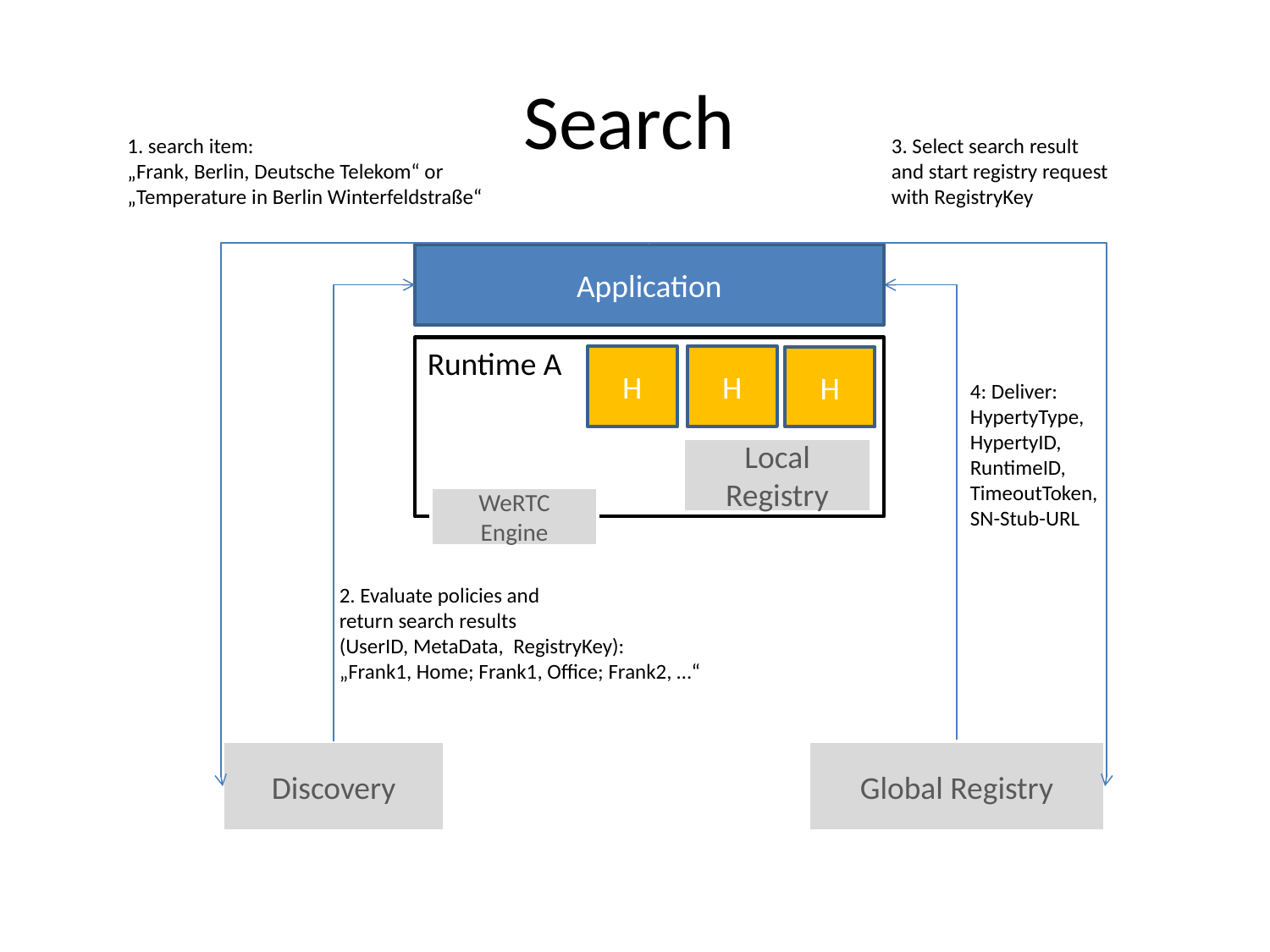

# Search
1. search item:
„Frank, Berlin, Deutsche Telekom“ or
„Temperature in Berlin Winterfeldstraße“
3. Select search result
and start registry request
with RegistryKey
Application
Runtime A
H
H
H
4: Deliver:
HypertyType,
HypertyID,
RuntimeID,
TimeoutToken,
SN-Stub-URL
Local
Registry
WeRTC Engine
2. Evaluate policies and
return search results
(UserID, MetaData,  RegistryKey):
„Frank1, Home; Frank1, Office; Frank2, …“
Discovery
Global Registry